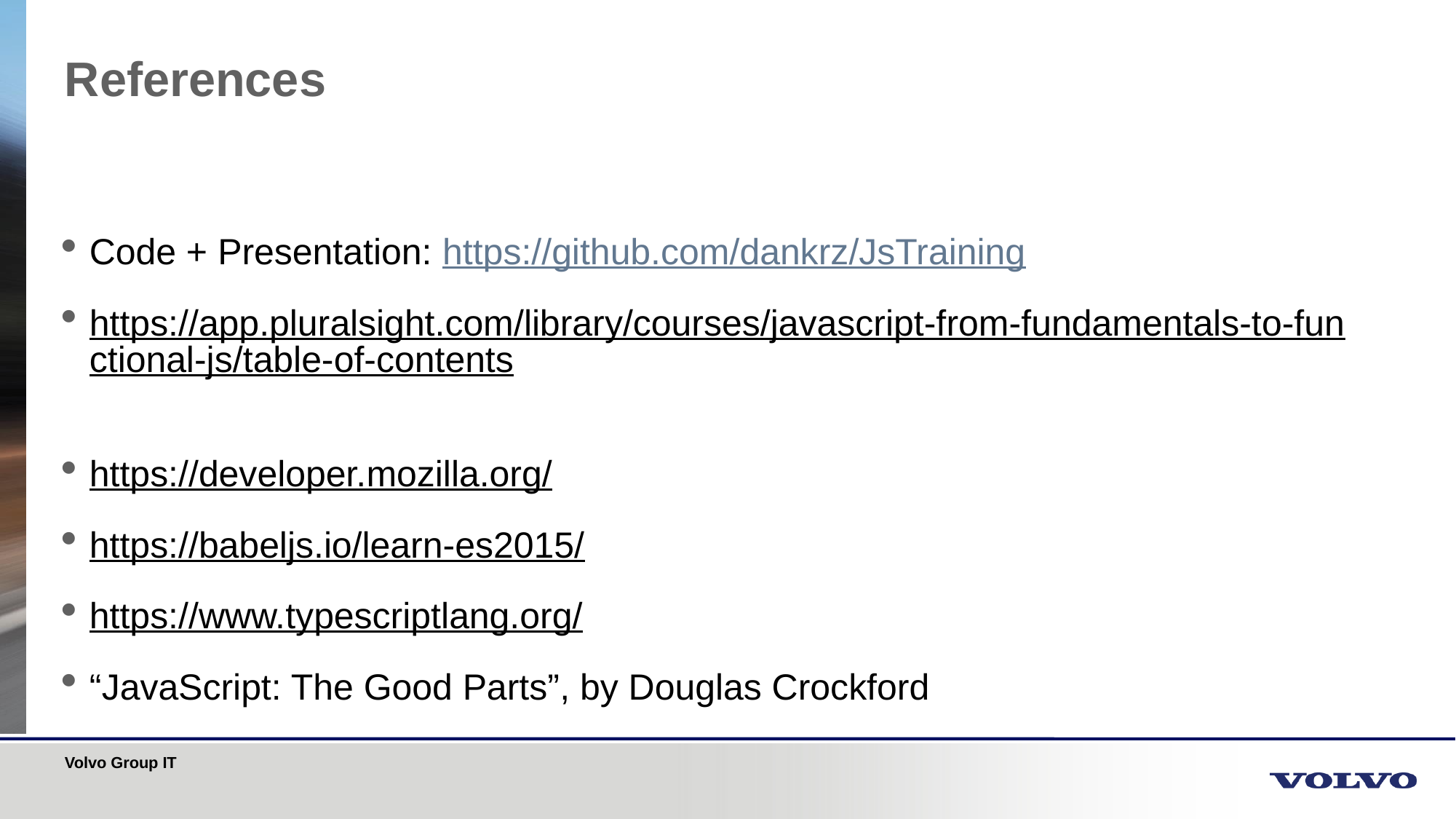

# References
Code + Presentation: https://github.com/dankrz/JsTraining
https://app.pluralsight.com/library/courses/javascript-from-fundamentals-to-functional-js/table-of-contents
https://developer.mozilla.org/
https://babeljs.io/learn-es2015/
https://www.typescriptlang.org/
“JavaScript: The Good Parts”, by Douglas Crockford